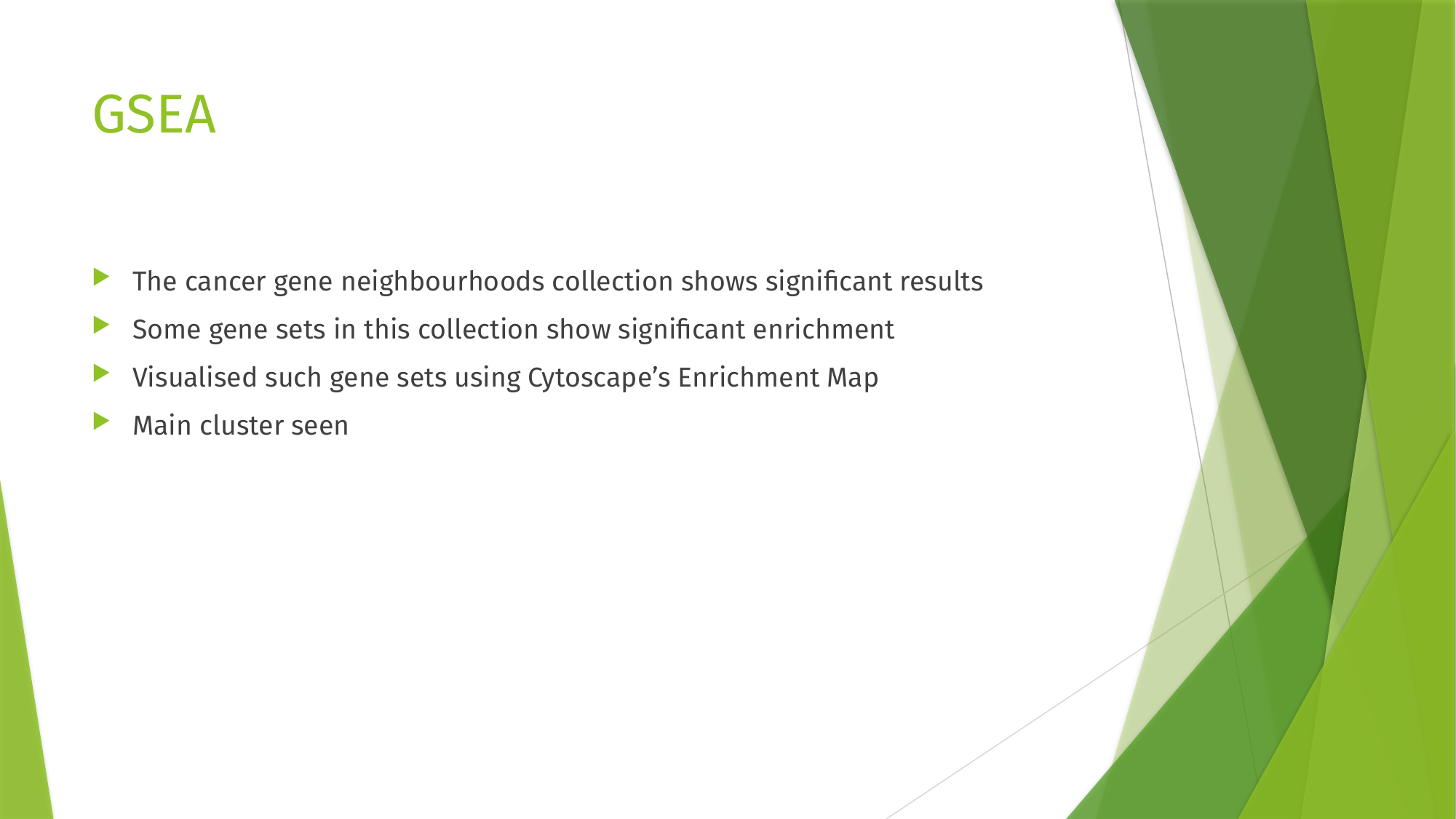

# GSEA
The cancer gene neighbourhoods collection shows significant results
Some gene sets in this collection show significant enrichment
Visualised such gene sets using Cytoscape’s Enrichment Map
Main cluster seen